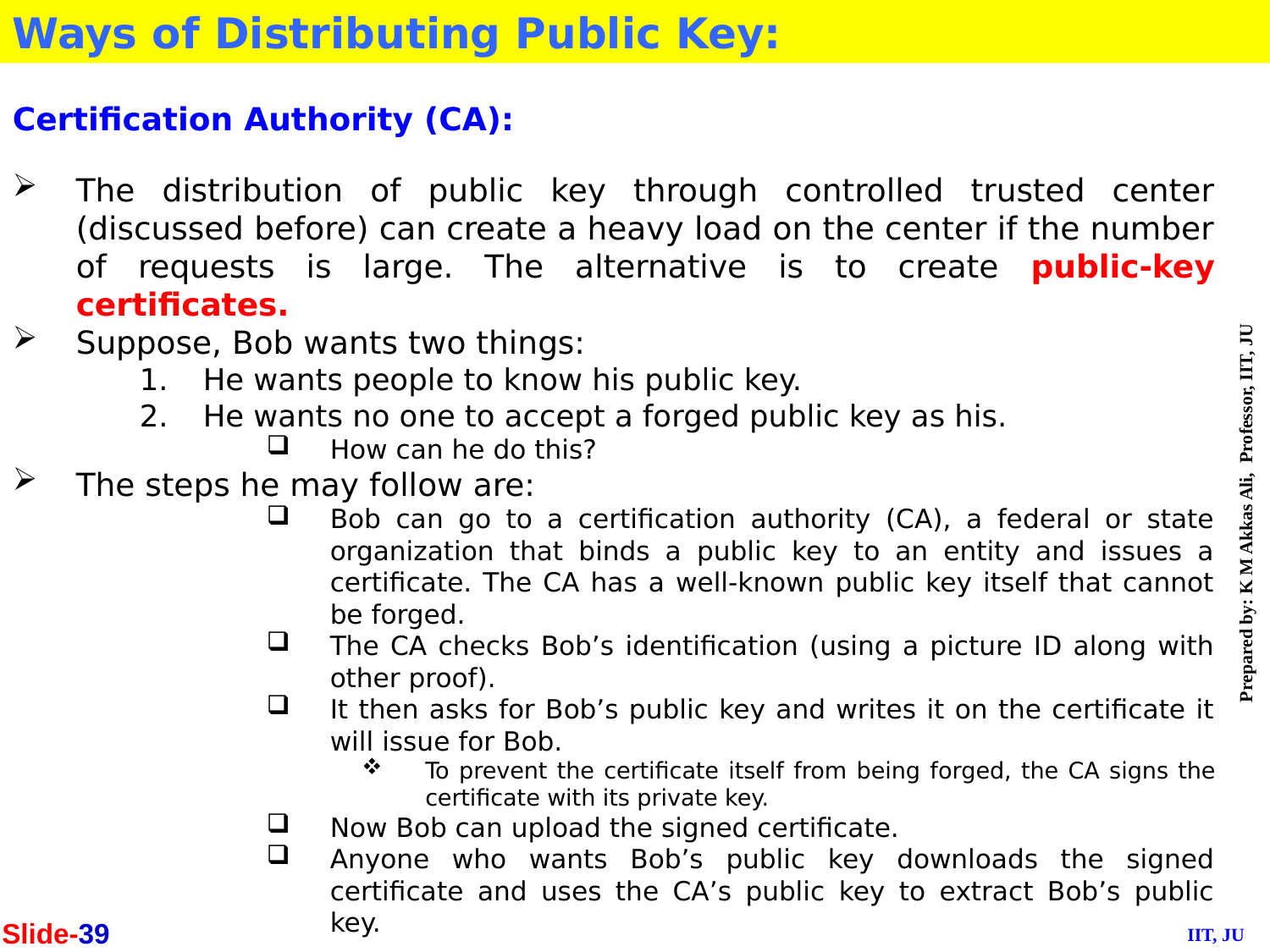

Ways of Distributing Public Key:
Certification Authority (CA):
The distribution of public key through controlled trusted center (discussed before) can create a heavy load on the center if the number of requests is large. The alternative is to create public-key certificates.
Suppose, Bob wants two things:
He wants people to know his public key.
He wants no one to accept a forged public key as his.
How can he do this?
The steps he may follow are:
Bob can go to a certification authority (CA), a federal or state organization that binds a public key to an entity and issues a certificate. The CA has a well-known public key itself that cannot be forged.
The CA checks Bob’s identification (using a picture ID along with other proof).
It then asks for Bob’s public key and writes it on the certificate it will issue for Bob.
To prevent the certificate itself from being forged, the CA signs the certificate with its private key.
Now Bob can upload the signed certificate.
Anyone who wants Bob’s public key downloads the signed certificate and uses the CA’s public key to extract Bob’s public key.
Slide-39